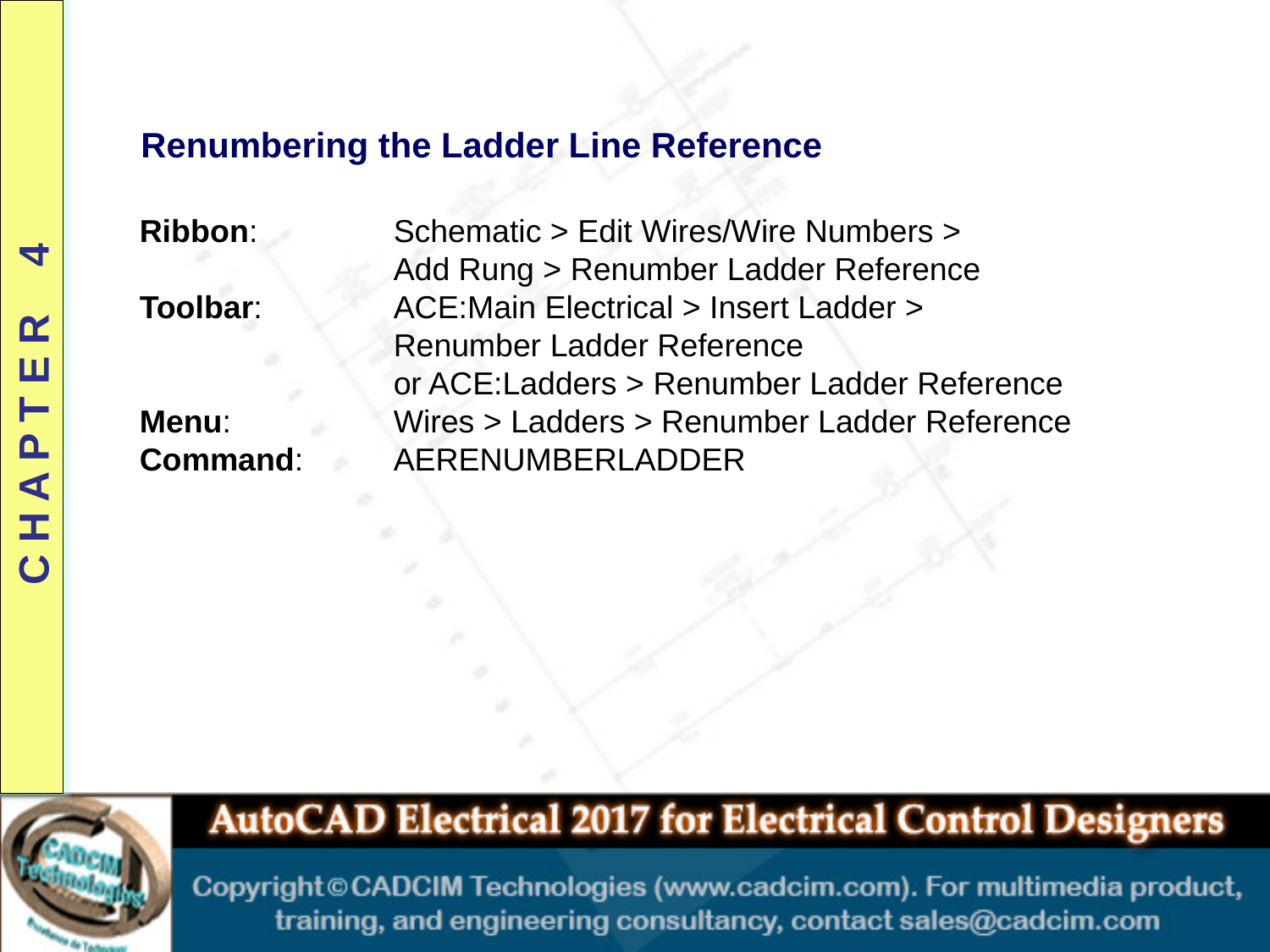

Renumbering the Ladder Line Reference
Ribbon: 	Schematic > Edit Wires/Wire Numbers >
		Add Rung > Renumber Ladder Reference
Toolbar: 	ACE:Main Electrical > Insert Ladder >
		Renumber Ladder Reference
		or ACE:Ladders > Renumber Ladder Reference
Menu: 		Wires > Ladders > Renumber Ladder Reference
Command: 	AERENUMBERLADDER